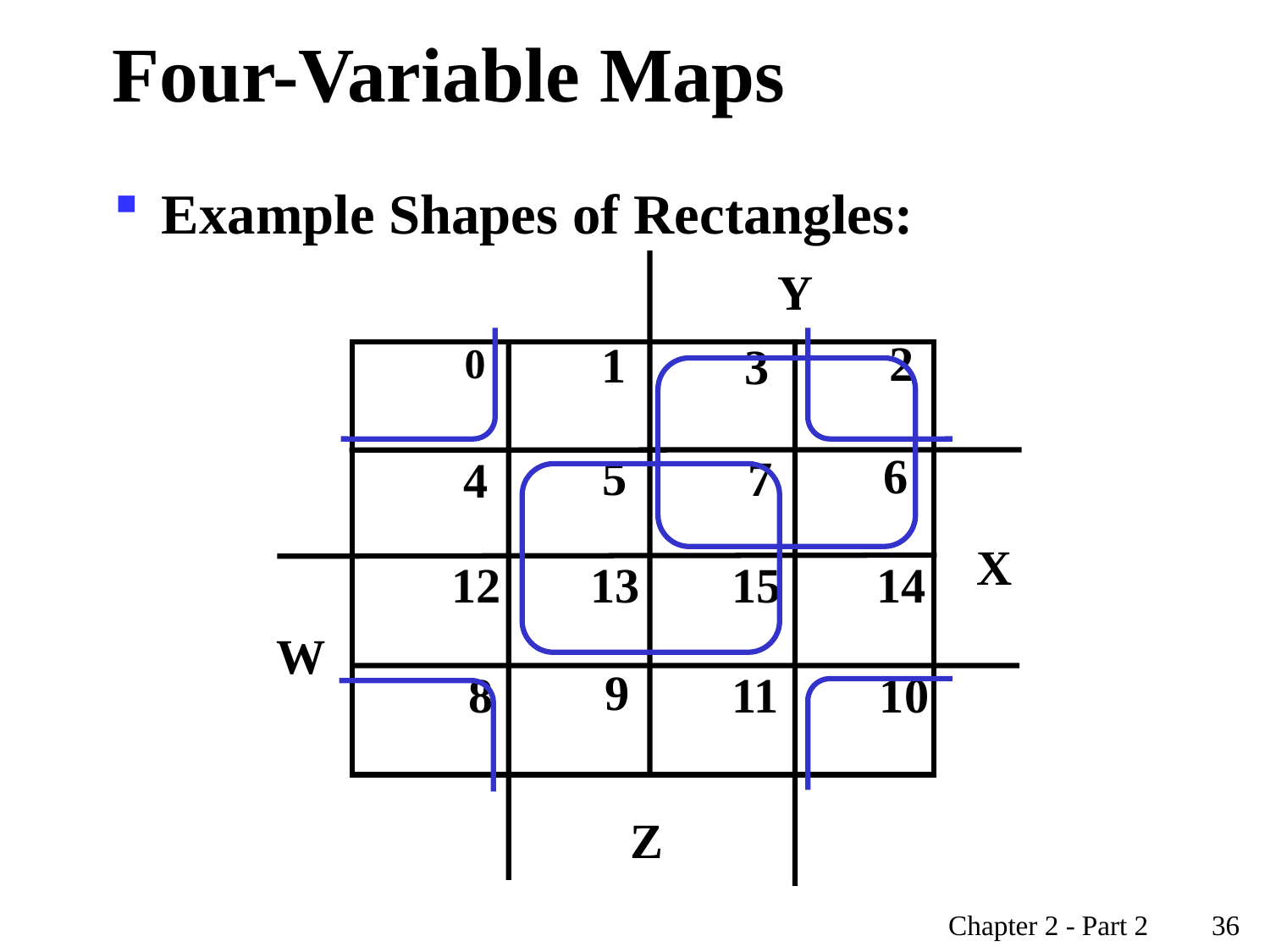

# Four-Variable Maps
Example Shapes of Rectangles:

Y
2
1
3
0

6
5
7
4

X
13
12
15
14

W
9
8
11
10

Z

Chapter 2 - Part 2         36